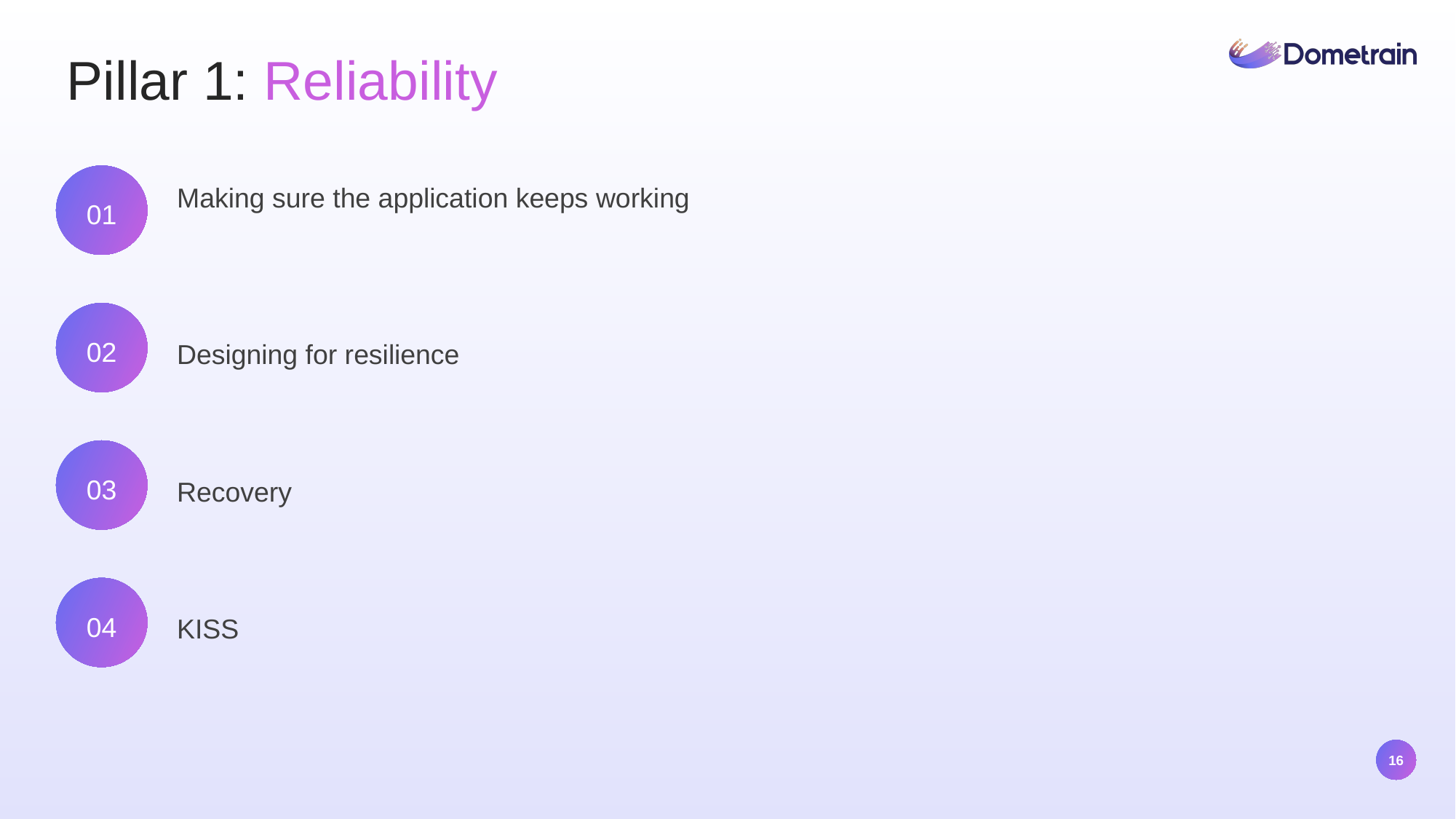

Pillar 1: Reliability
01
Making sure the application keeps working
02
Designing for resilience
03
Recovery
04
KISS